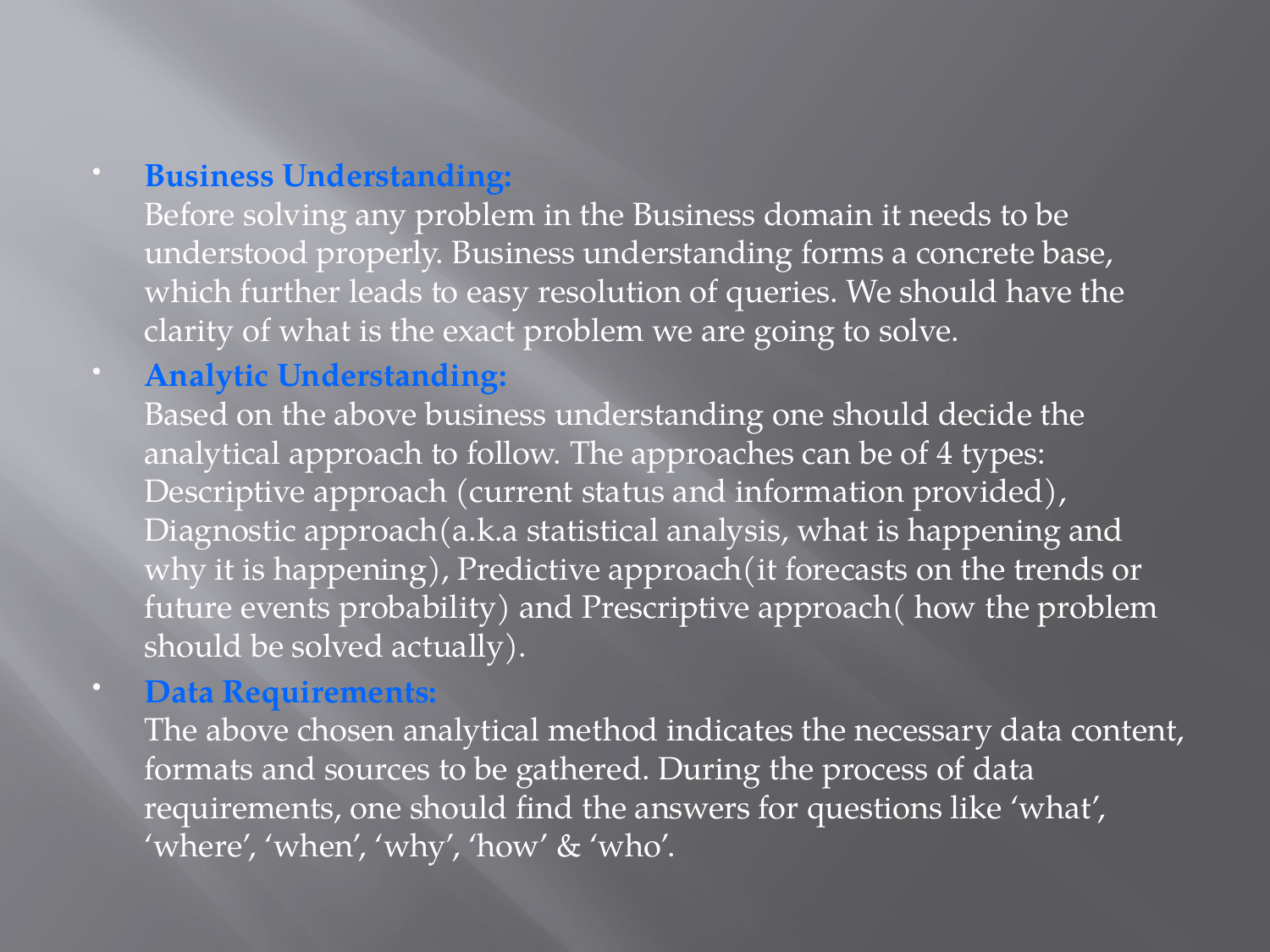

#
Business Understanding: 
Before solving any problem in the Business domain it needs to be understood properly. Business understanding forms a concrete base, which further leads to easy resolution of queries. We should have the clarity of what is the exact problem we are going to solve.
Analytic Understanding: 
Based on the above business understanding one should decide the analytical approach to follow. The approaches can be of 4 types: Descriptive approach (current status and information provided), Diagnostic approach(a.k.a statistical analysis, what is happening and why it is happening), Predictive approach(it forecasts on the trends or future events probability) and Prescriptive approach( how the problem should be solved actually).
Data Requirements: 
The above chosen analytical method indicates the necessary data content, formats and sources to be gathered. During the process of data requirements, one should find the answers for questions like ‘what’, ‘where’, ‘when’, ‘why’, ‘how’ & ‘who’.